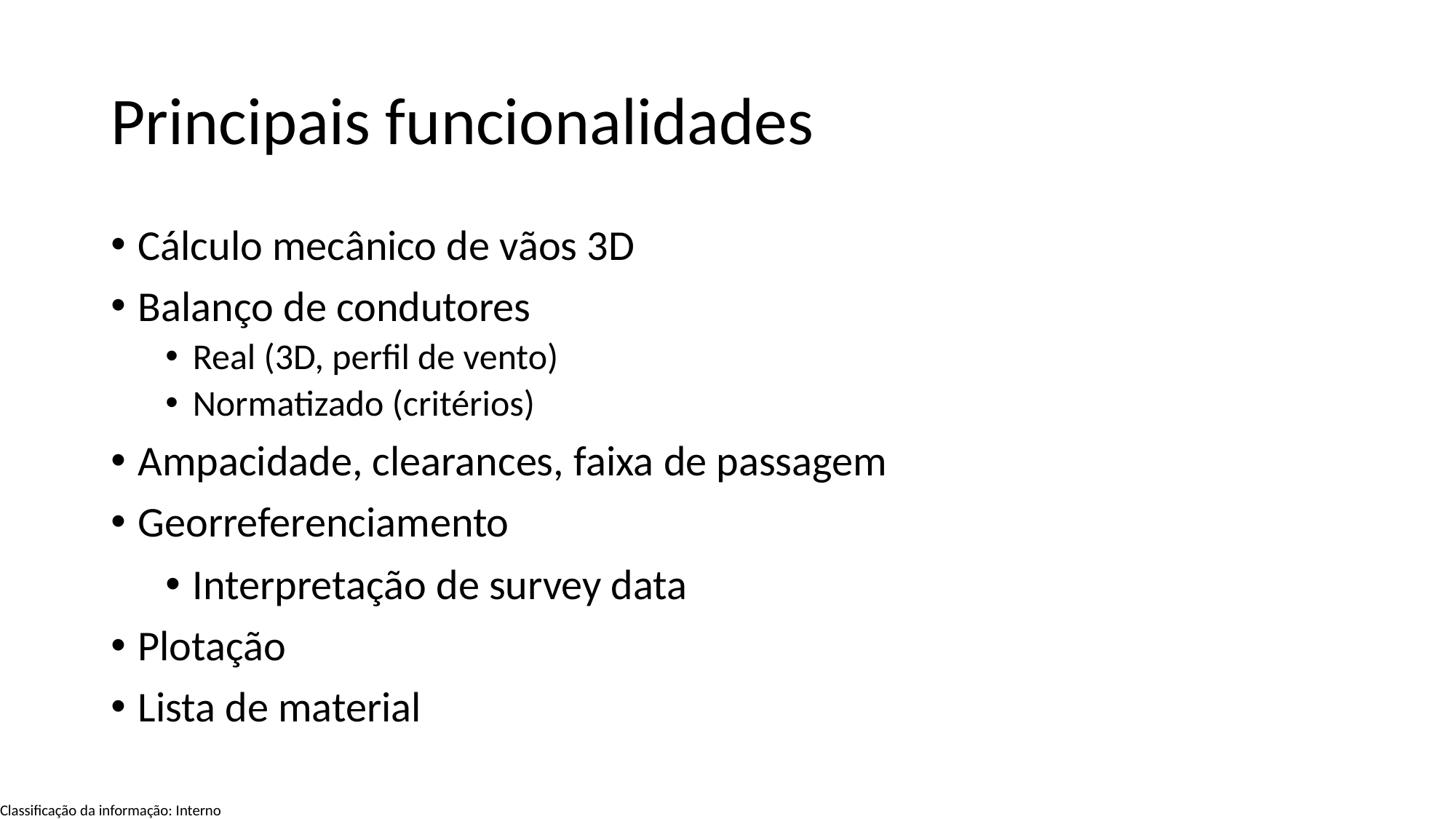

# Principais funcionalidades
Cálculo mecânico de vãos 3D
Balanço de condutores
Real (3D, perfil de vento)
Normatizado (critérios)
Ampacidade, clearances, faixa de passagem
Georreferenciamento
Interpretação de survey data
Plotação
Lista de material